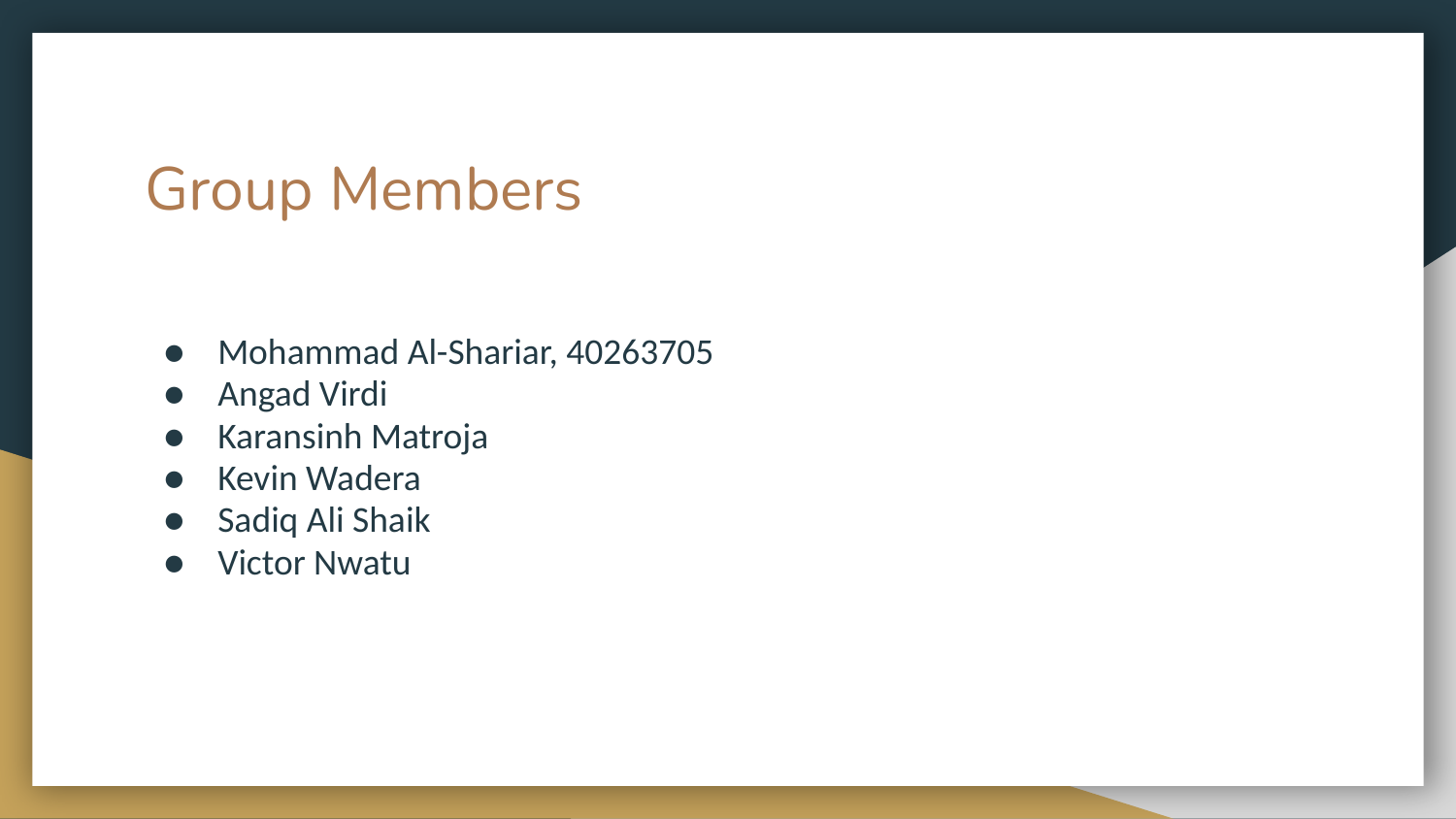

# Group Members
Mohammad Al-Shariar, 40263705
Angad Virdi
Karansinh Matroja
Kevin Wadera
Sadiq Ali Shaik
Victor Nwatu